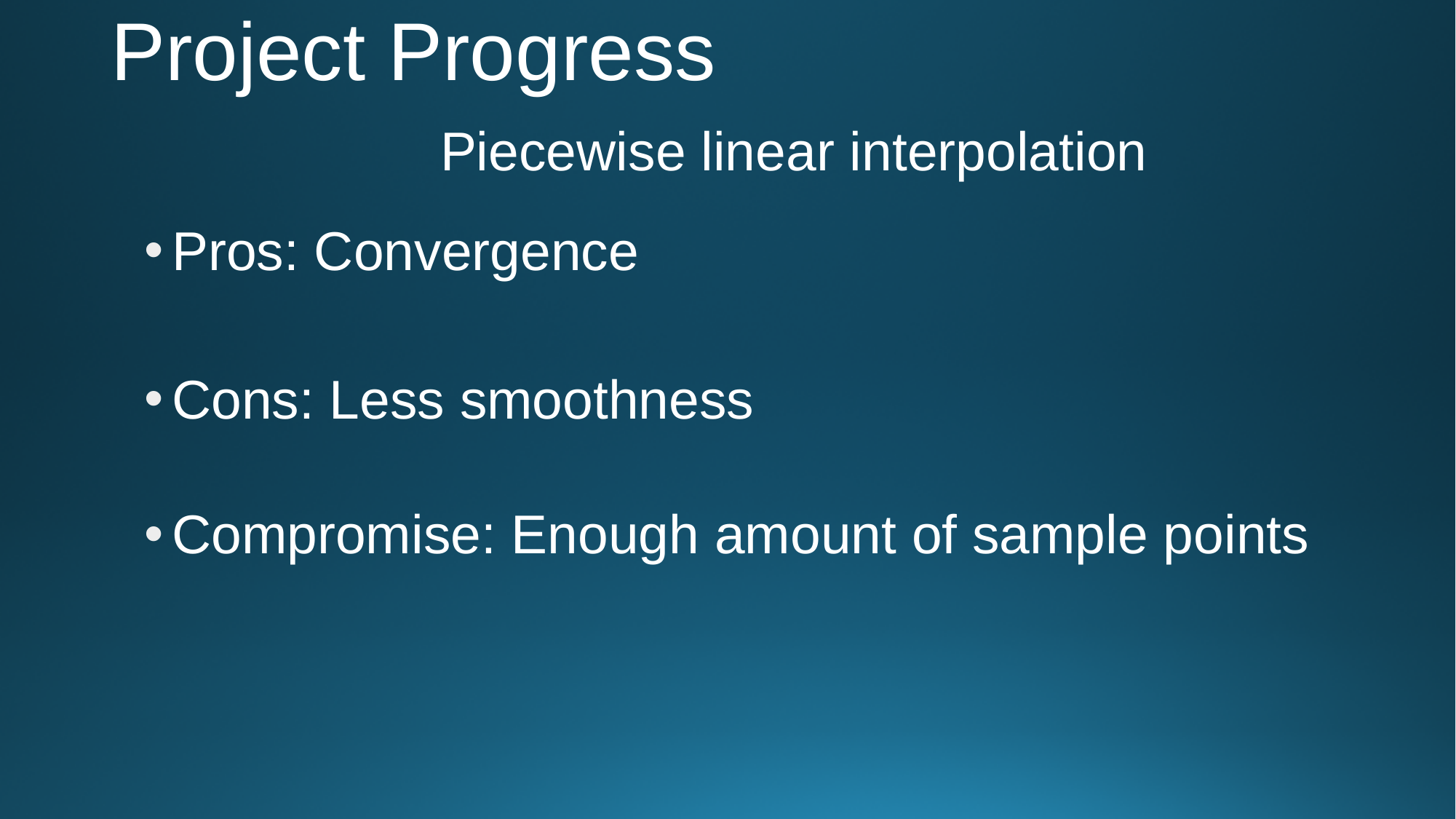

# Project Progress
Piecewise linear interpolation
Pros: Convergence

Cons: Less smoothness

Compromise: Enough amount of sample points